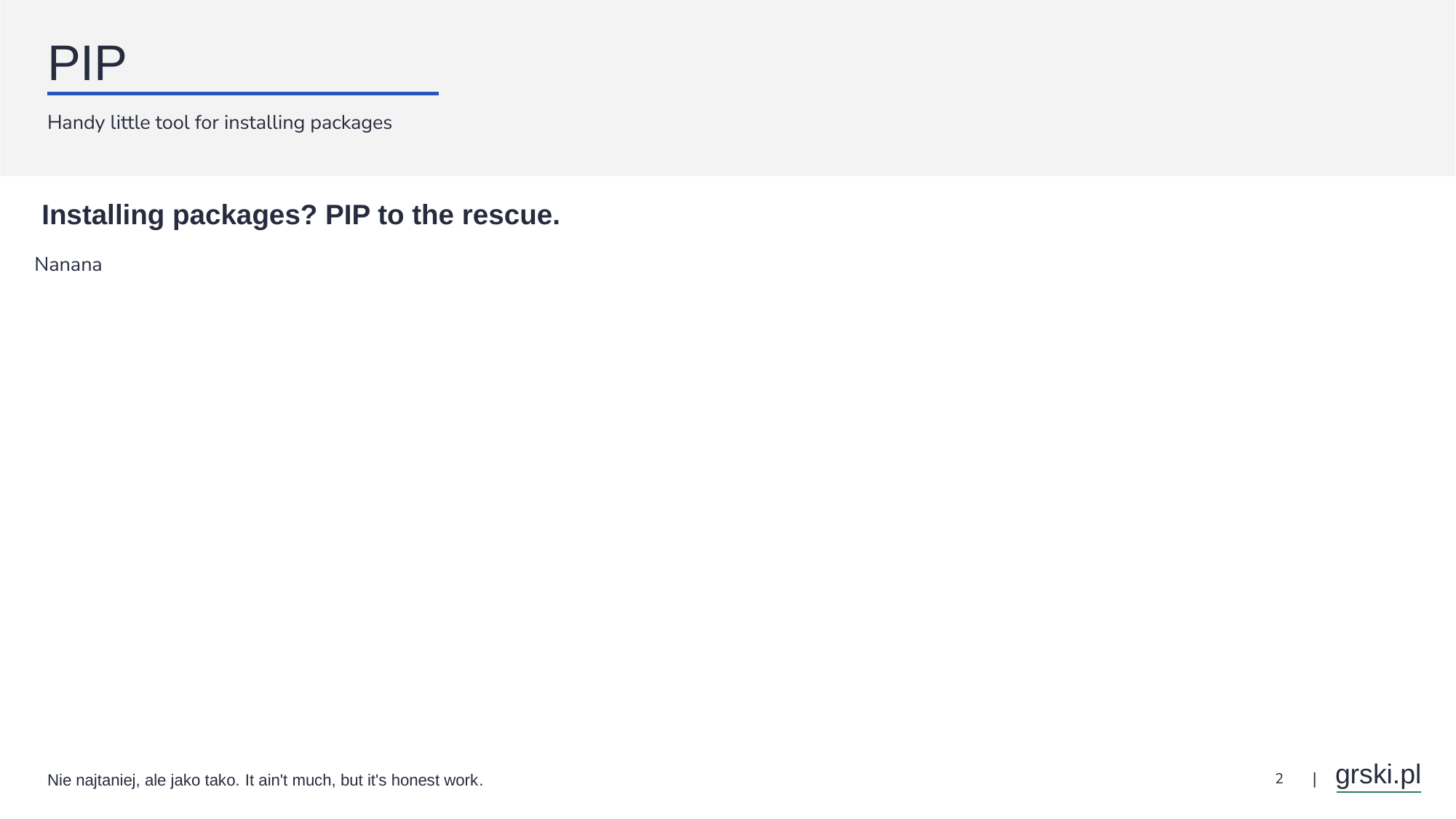

# PIP
Handy little tool for installing packages

Installing packages? PIP to the rescue.
Nanana